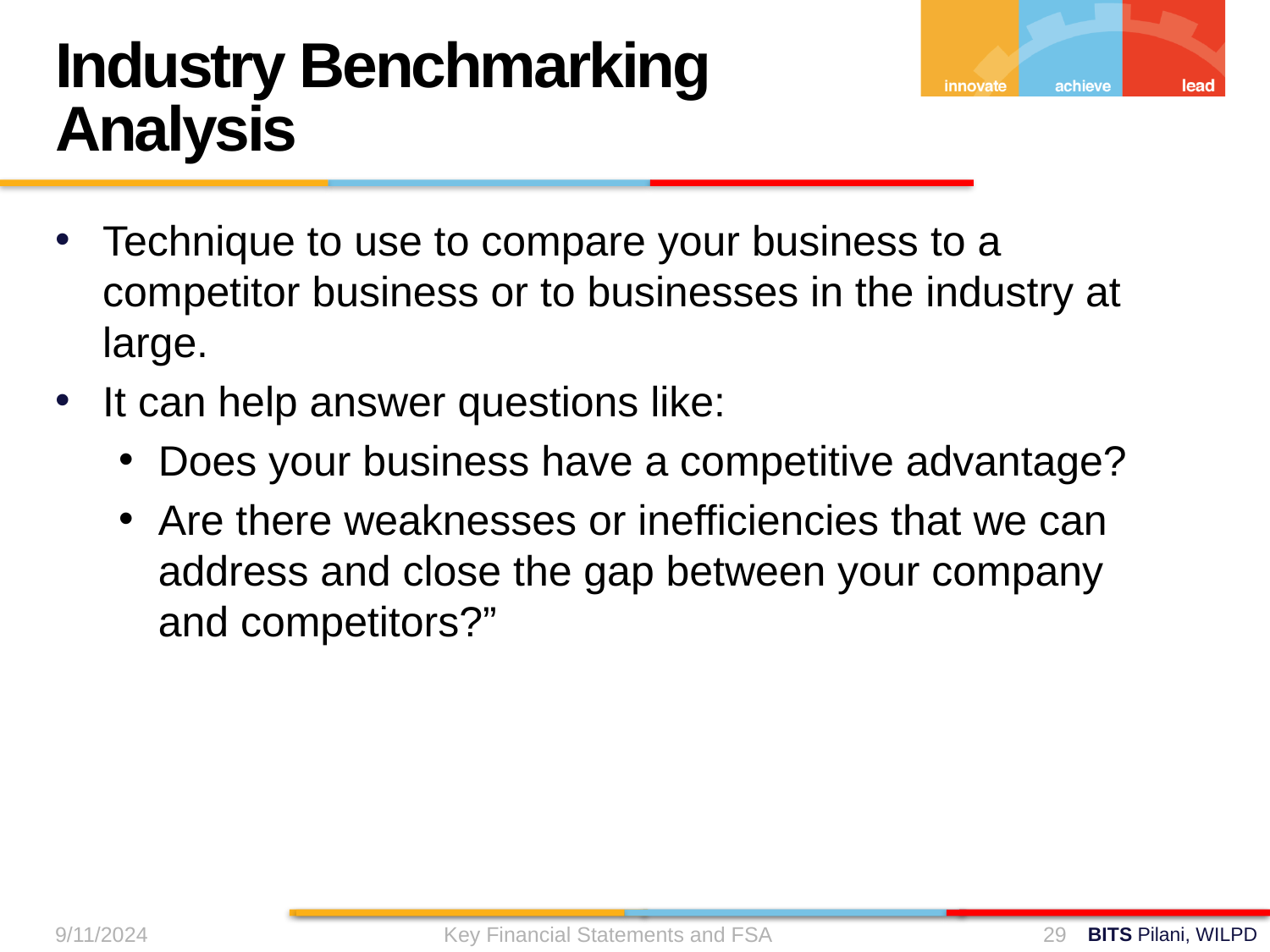

Industry Benchmarking Analysis
Technique to use to compare your business to a competitor business or to businesses in the industry at large.
It can help answer questions like:
Does your business have a competitive advantage?
Are there weaknesses or inefficiencies that we can address and close the gap between your company and competitors?”
9/11/2024
Key Financial Statements and FSA
29